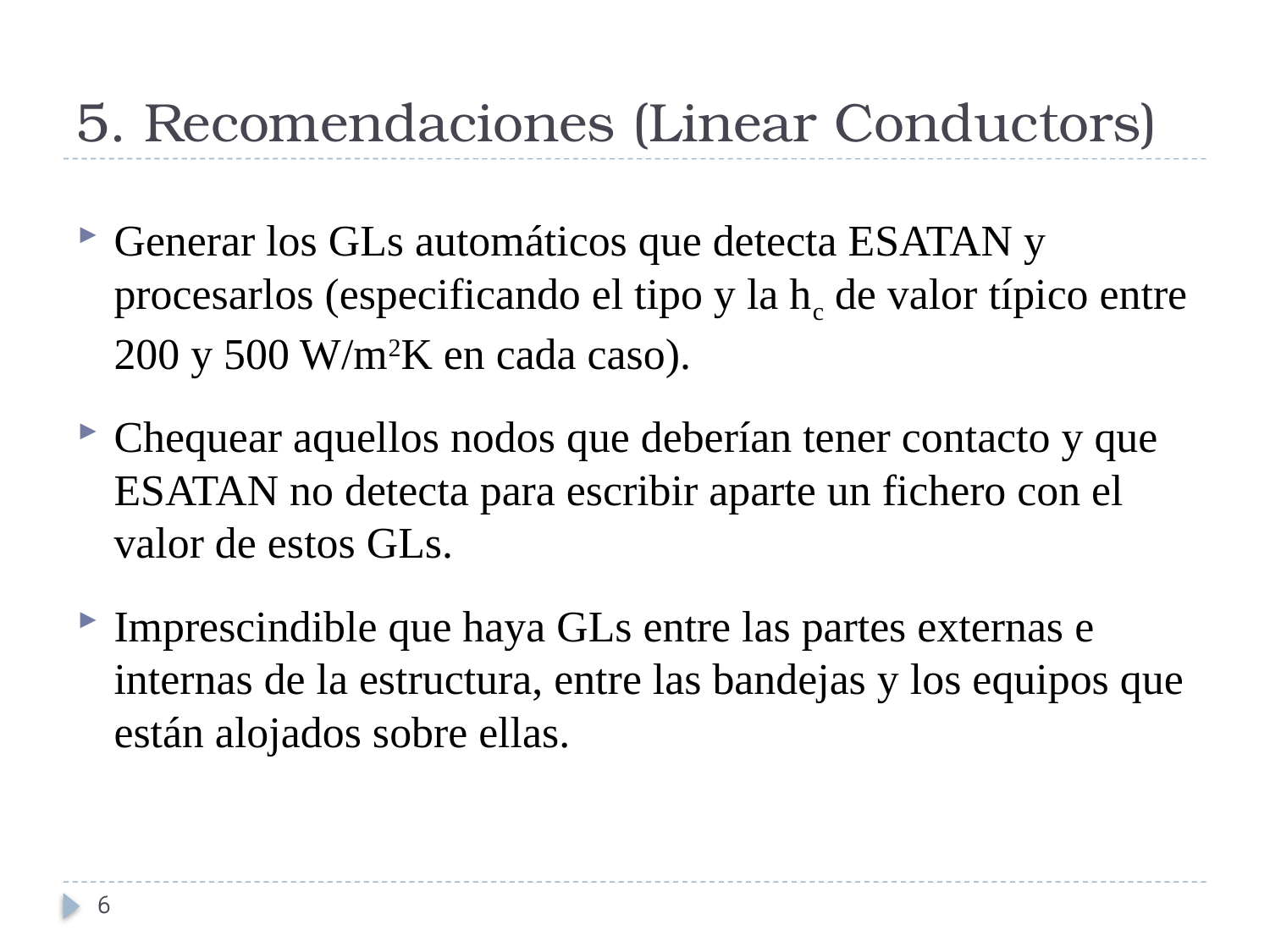

# 5. Recomendaciones (Linear Conductors)
Generar los GLs automáticos que detecta ESATAN y procesarlos (especificando el tipo y la hc de valor típico entre 200 y 500 W/m2K en cada caso).
Chequear aquellos nodos que deberían tener contacto y que ESATAN no detecta para escribir aparte un fichero con el valor de estos GLs.
Imprescindible que haya GLs entre las partes externas e internas de la estructura, entre las bandejas y los equipos que están alojados sobre ellas.
6